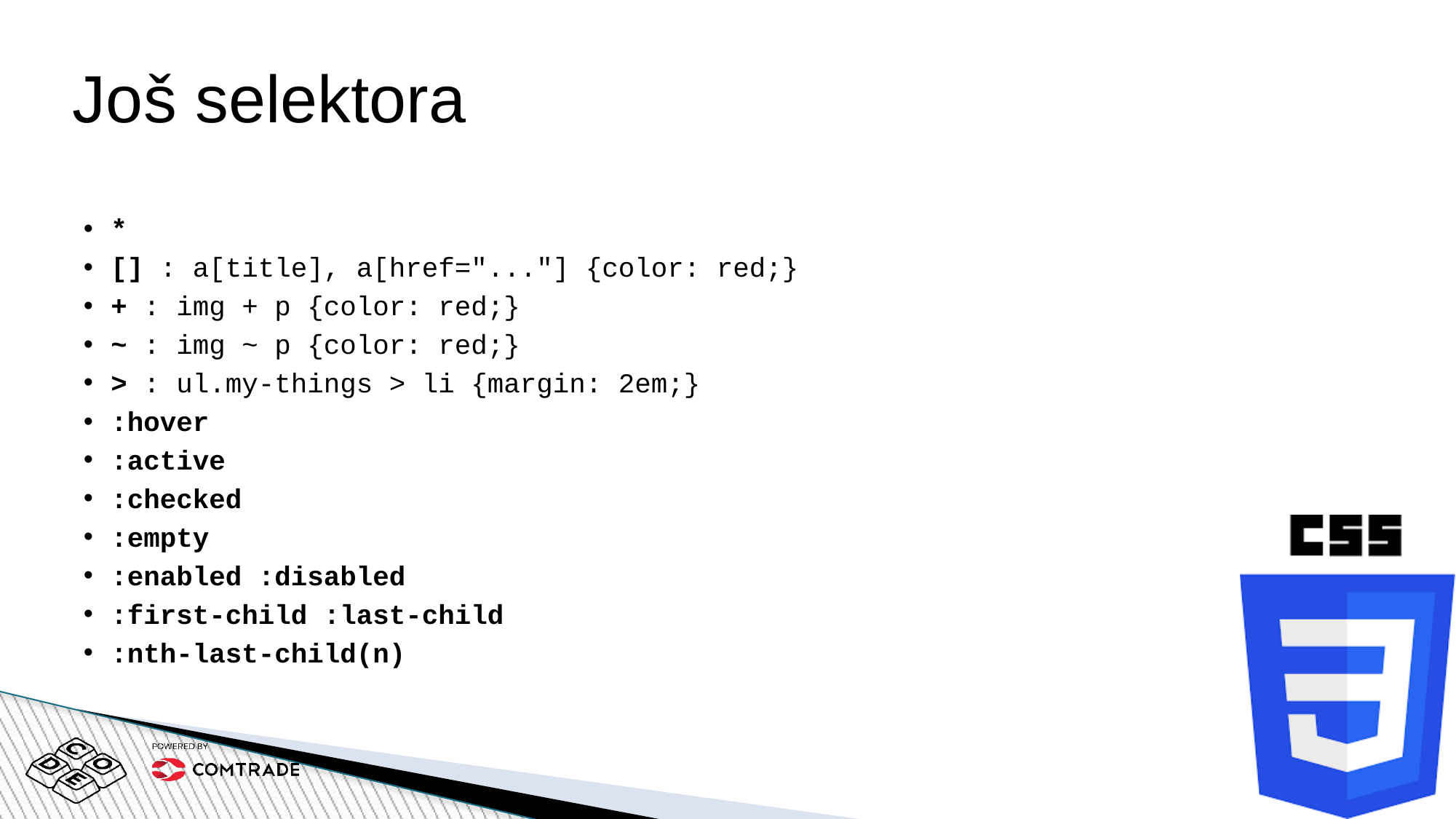

# Još selektora
*
[] : a[title], a[href="..."] {color: red;}
+ : img + p {color: red;}
~ : img ~ p {color: red;}
> : ul.my-things > li {margin: 2em;}
:hover
:active
:checked
:empty
:enabled :disabled
:first-child :last-child
:nth-last-child(n)